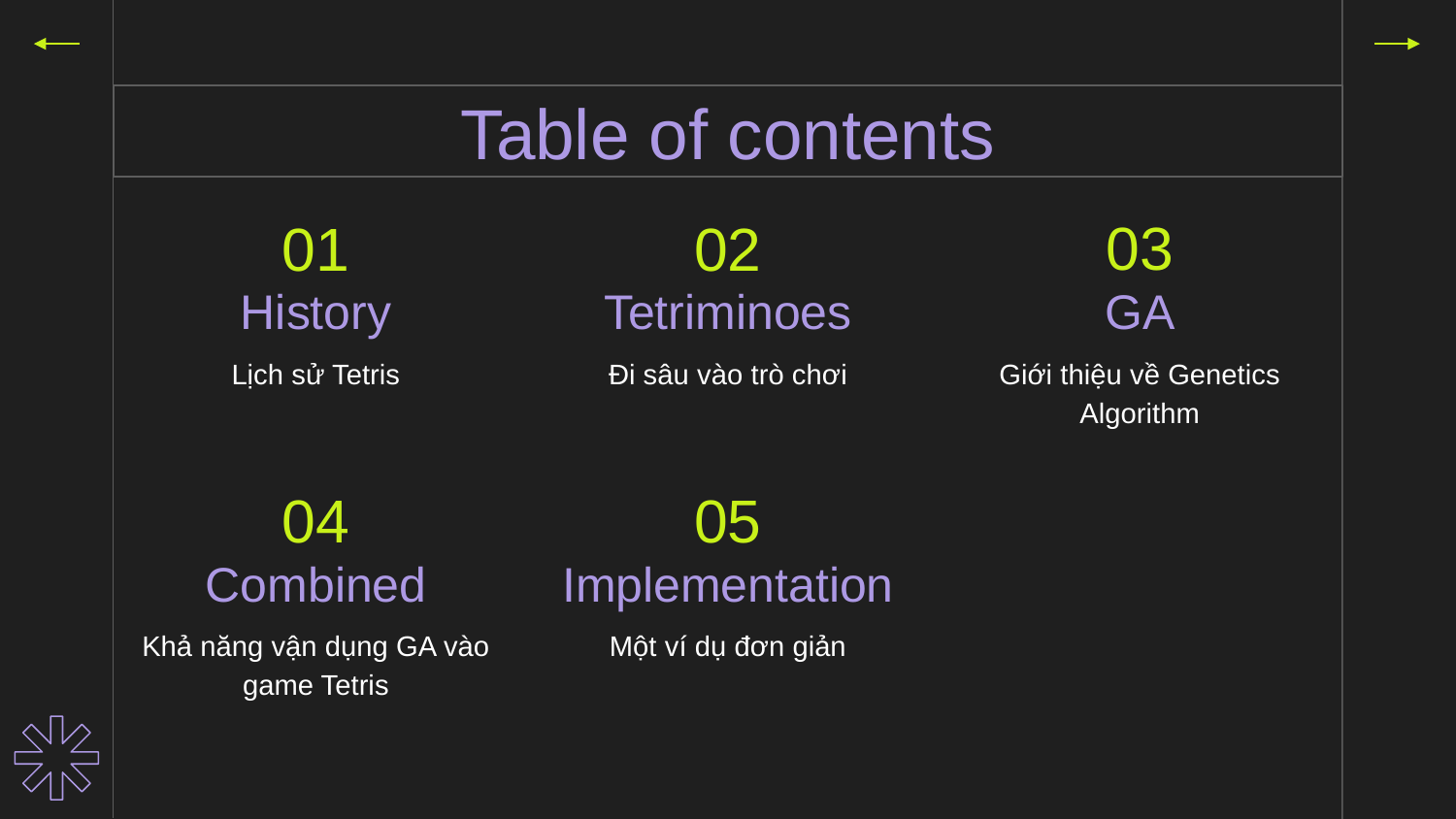

Table of contents
03
# 01
02
History
GA
Tetriminoes
Lịch sử Tetris
Giới thiệu về Genetics Algorithm
Đi sâu vào trò chơi
04
05
Combined
Implementation
Khả năng vận dụng GA vào game Tetris
Một ví dụ đơn giản